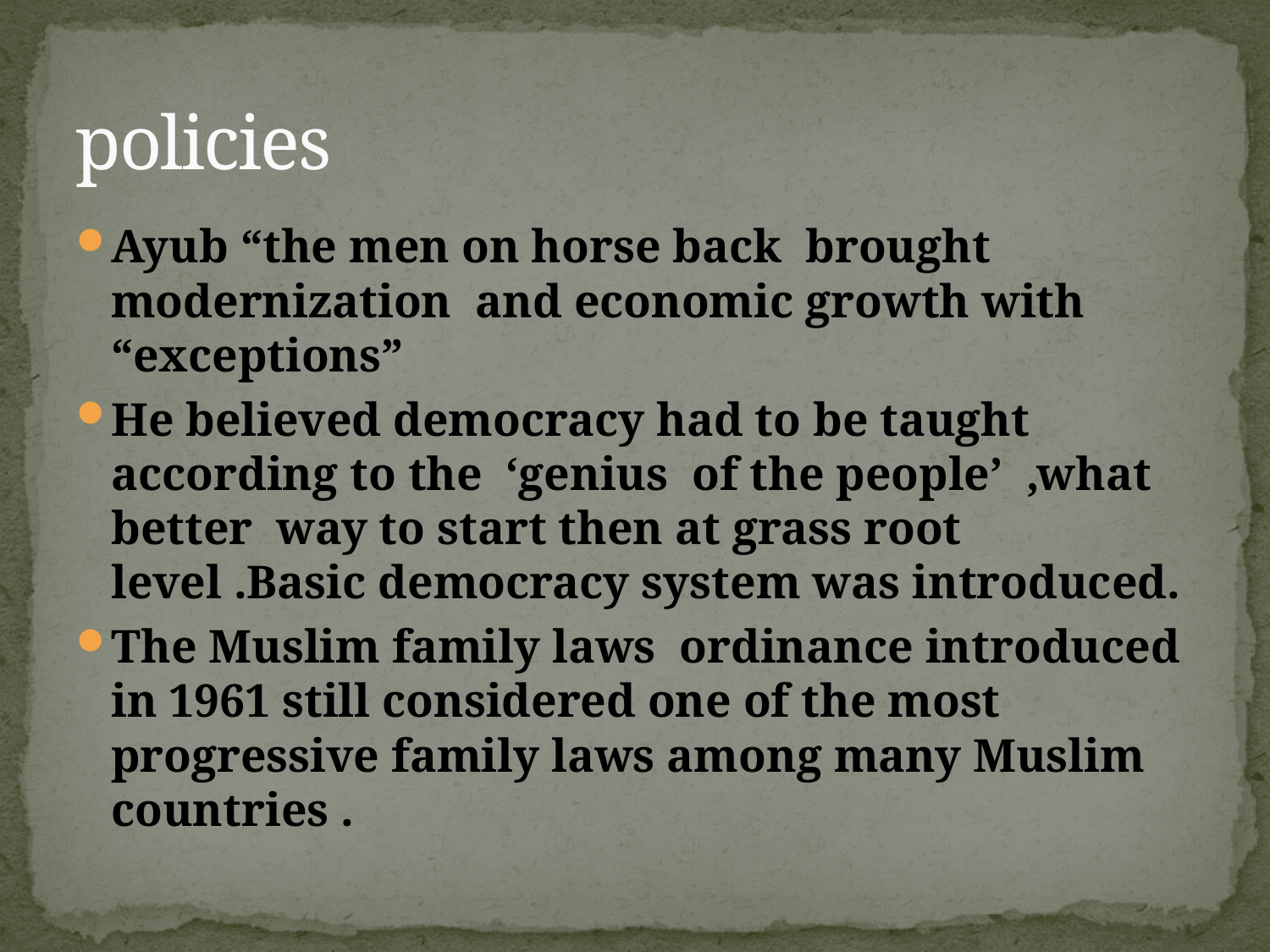

# policies
Ayub “the men on horse back  brought  modernization  and economic growth with “exceptions”
He believed democracy had to be taught  according to the  ‘genius  of the people’  ,what better  way to start then at grass root level .Basic democracy system was introduced.
The Muslim family laws  ordinance introduced in 1961 still considered one of the most  progressive family laws among many Muslim countries .